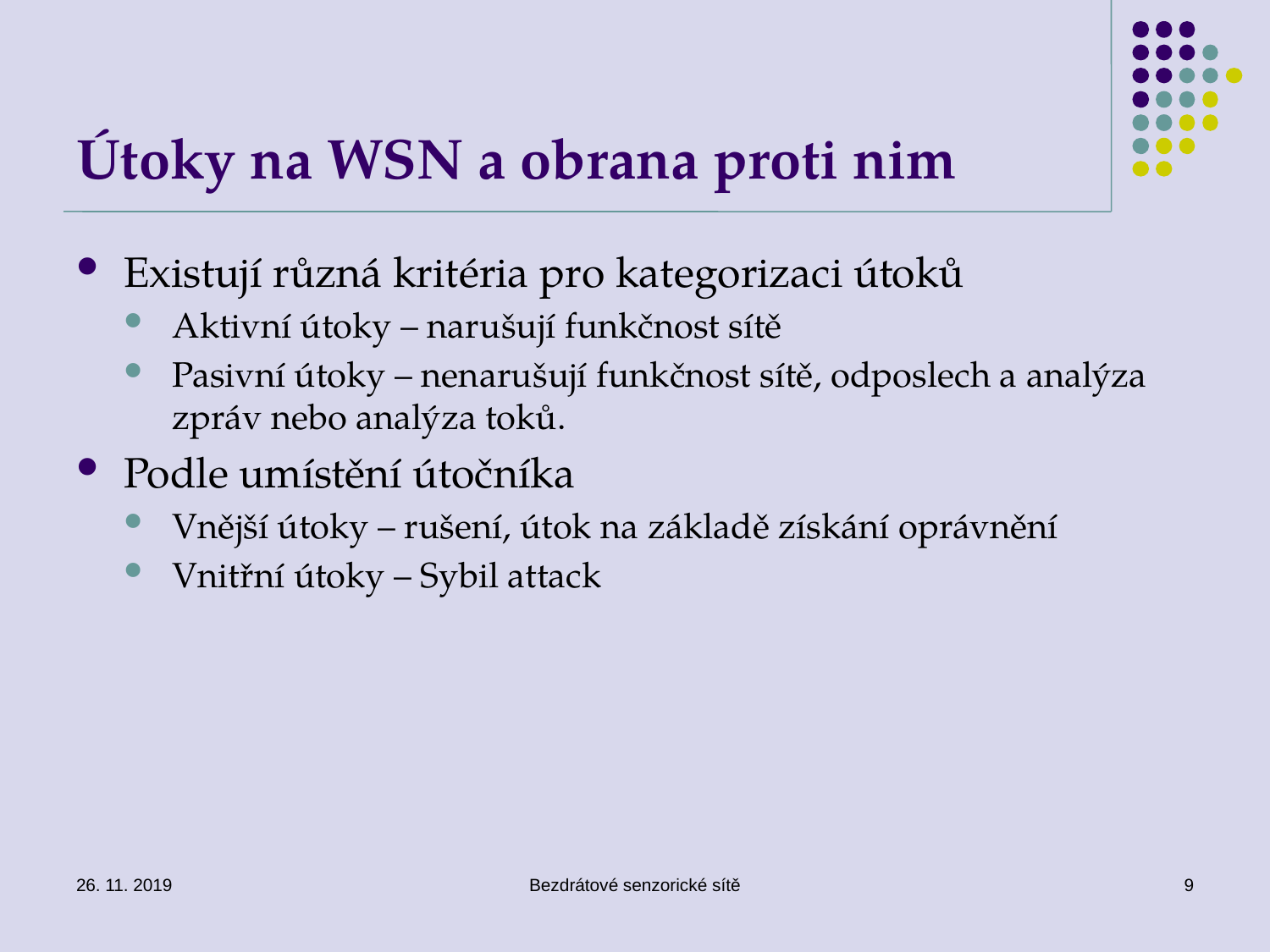

# Útoky na WSN a obrana proti nim
Existují různá kritéria pro kategorizaci útoků
Aktivní útoky – narušují funkčnost sítě
Pasivní útoky – nenarušují funkčnost sítě, odposlech a analýza zpráv nebo analýza toků.
Podle umístění útočníka
Vnější útoky – rušení, útok na základě získání oprávnění
Vnitřní útoky – Sybil attack

26. 11. 2019
Bezdrátové senzorické sítě
9